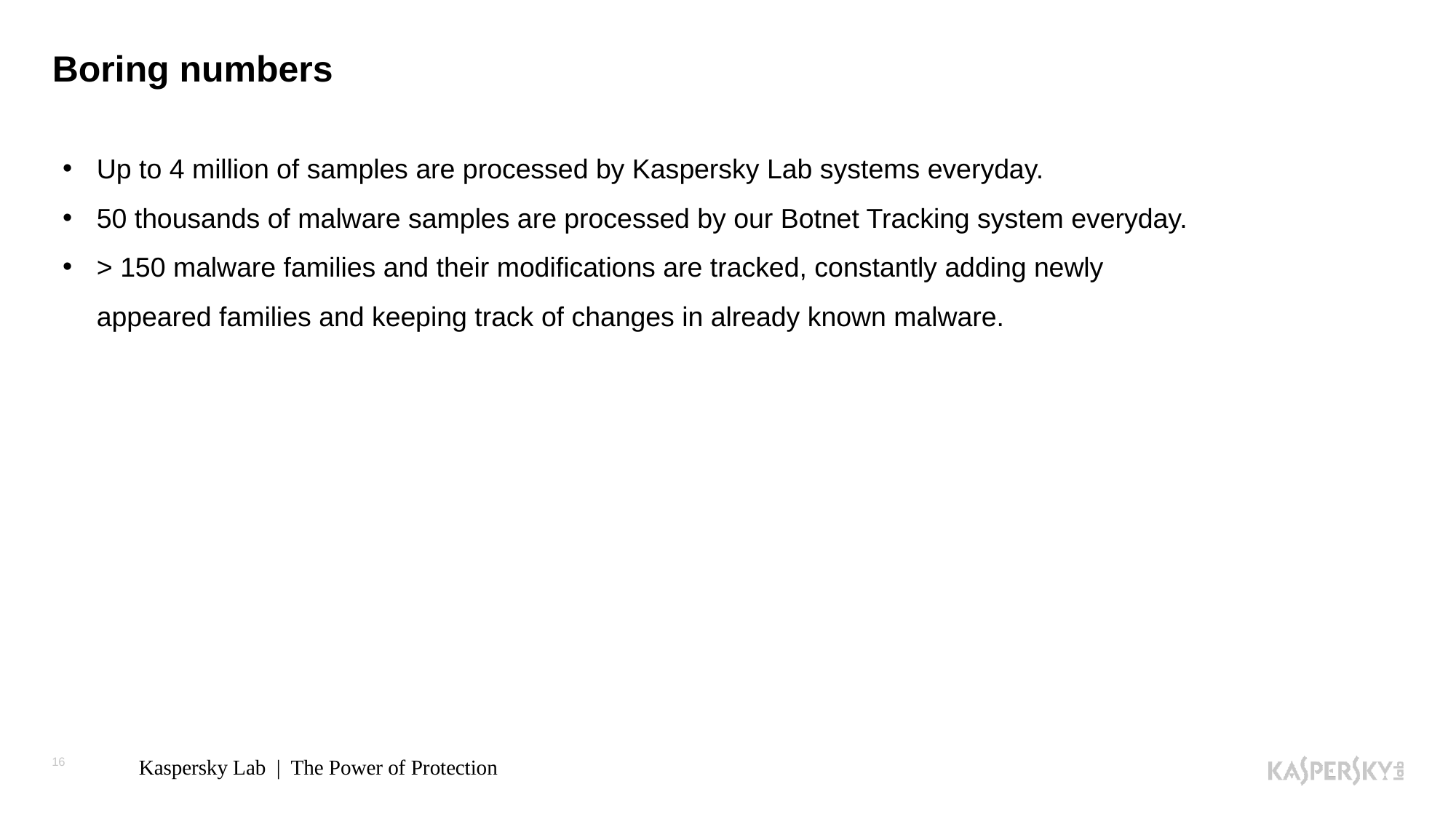

# Boring numbers
Up to 4 million of samples are processed by Kaspersky Lab systems everyday.
50 thousands of malware samples are processed by our Botnet Tracking system everyday.
> 150 malware families and their modifications are tracked, constantly adding newly appeared families and keeping track of changes in already known malware.

16
Kaspersky Lab  |  The Power of Protection